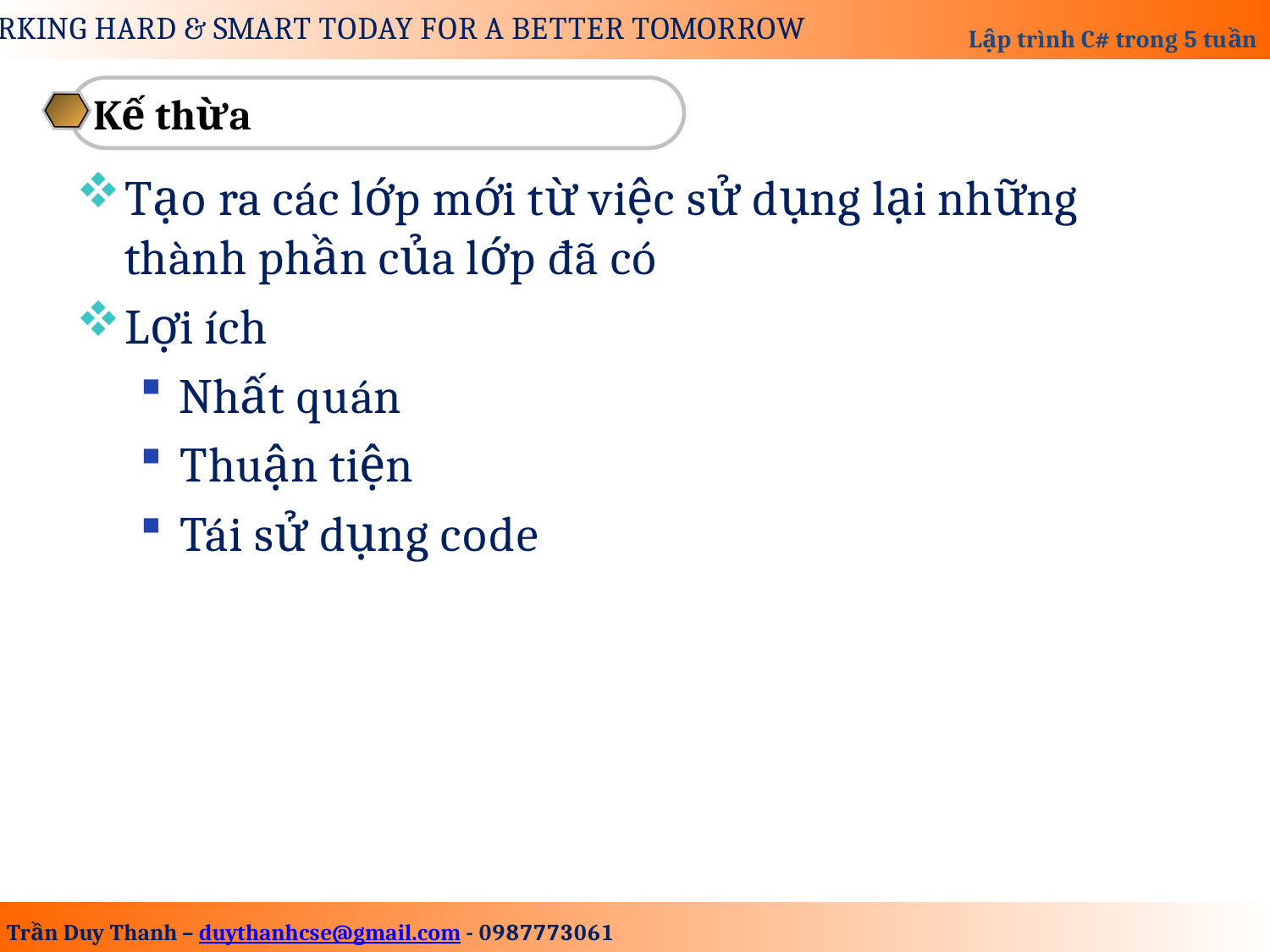

Kế thừa

Tạo ra các lớp mới từ việc sử dụng lại những thành phần của lớp đã có
Lợi ích
Nhất quán
Thuận tiện
Tái sử dụng code